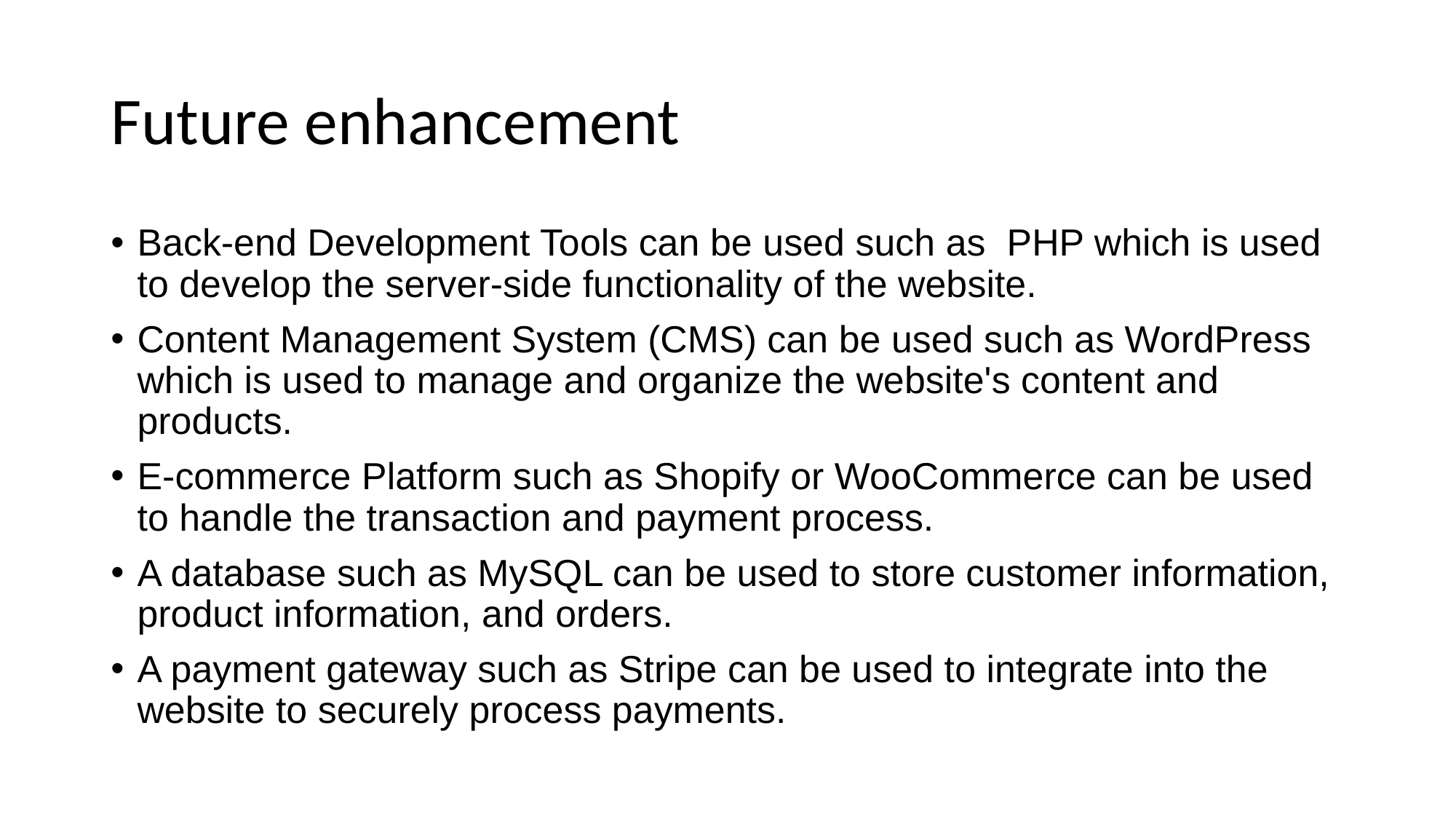

# Future enhancement
Back-end Development Tools can be used such as  PHP which is used to develop the server-side functionality of the website.
Content Management System (CMS) can be used such as WordPress which is used to manage and organize the website's content and products.
E-commerce Platform such as Shopify or WooCommerce can be used to handle the transaction and payment process.
A database such as MySQL can be used to store customer information, product information, and orders.
A payment gateway such as Stripe can be used to integrate into the website to securely process payments.